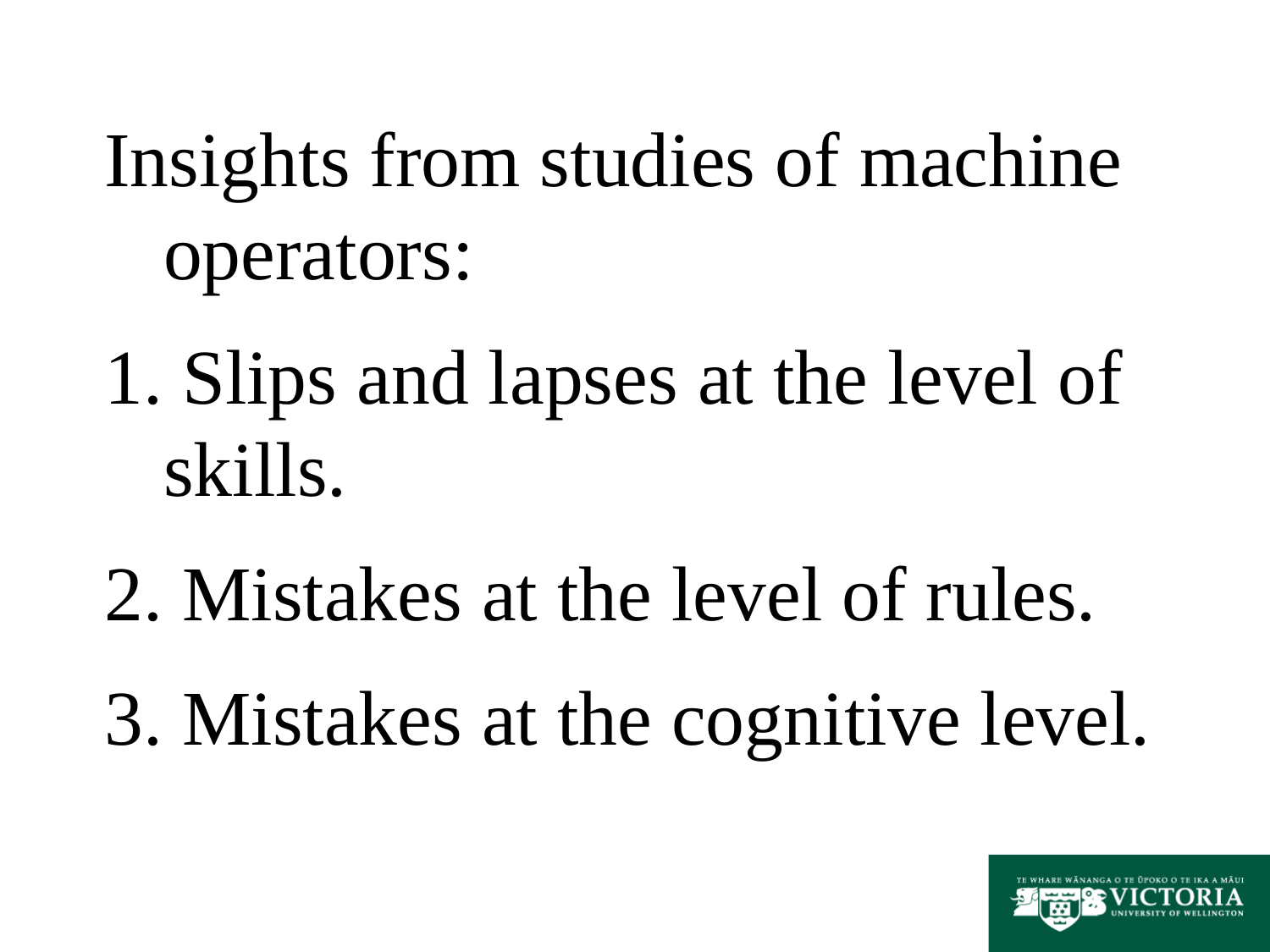

Insights from studies of machine operators:
1. Slips and lapses at the level of skills.
2. Mistakes at the level of rules.
3. Mistakes at the cognitive level.